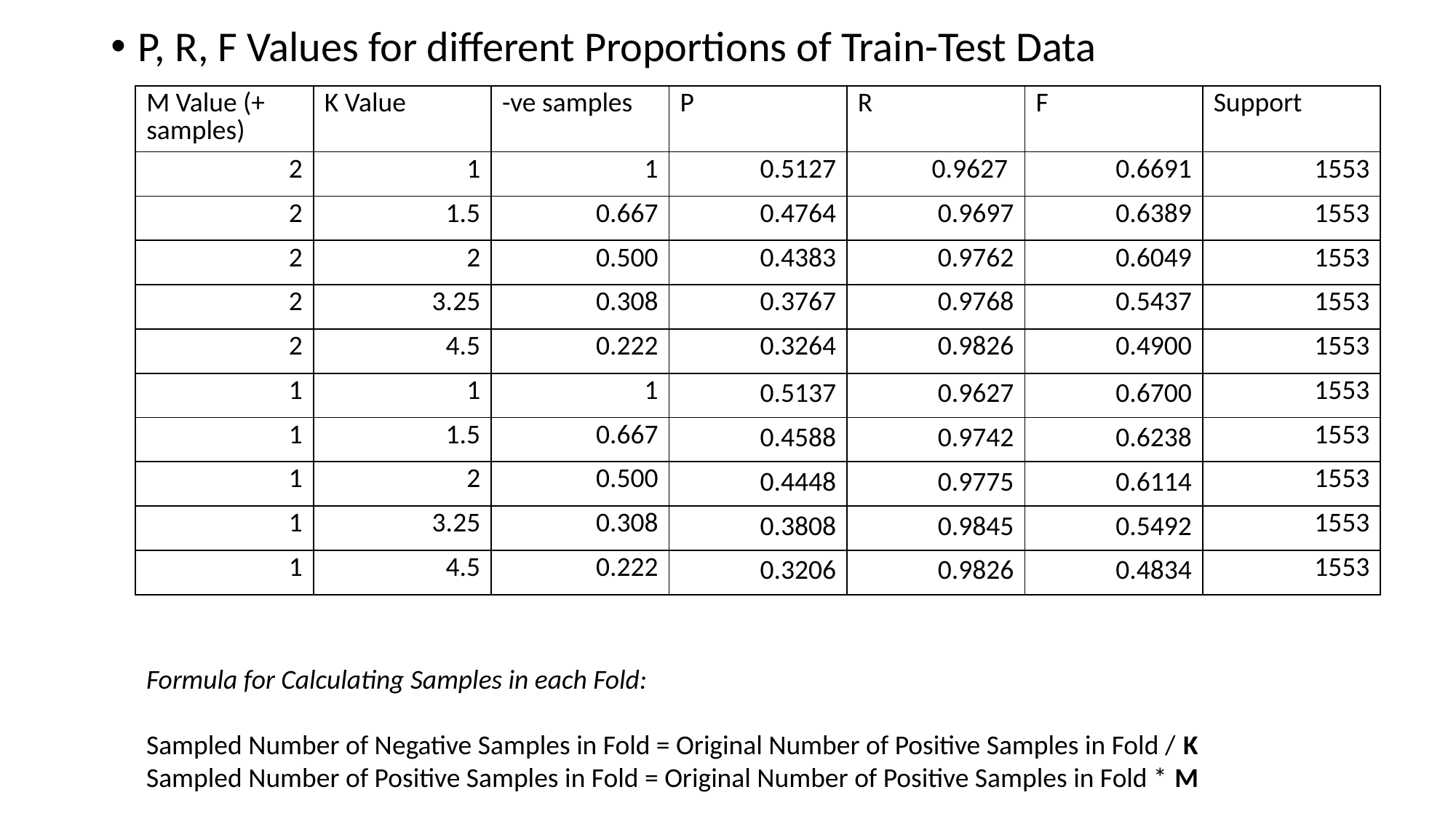

P, R, F Values for different Proportions of Train-Test Data

| M Value (+ samples) | K Value | -ve samples | P | R | F | Support |
| --- | --- | --- | --- | --- | --- | --- |
| 2 | 1 | 1 | 0.5127 | 0.9627 | 0.6691 | 1553 |
| 2 | 1.5 | 0.667 | 0.4764 | 0.9697 | 0.6389 | 1553 |
| 2 | 2 | 0.500 | 0.4383 | 0.9762 | 0.6049 | 1553 |
| 2 | 3.25 | 0.308 | 0.3767 | 0.9768 | 0.5437 | 1553 |
| 2 | 4.5 | 0.222 | 0.3264 | 0.9826 | 0.4900 | 1553 |
| 1 | 1 | 1 | 0.5137 | 0.9627 | 0.6700 | 1553 |
| 1 | 1.5 | 0.667 | 0.4588 | 0.9742 | 0.6238 | 1553 |
| 1 | 2 | 0.500 | 0.4448 | 0.9775 | 0.6114 | 1553 |
| 1 | 3.25 | 0.308 | 0.3808 | 0.9845 | 0.5492 | 1553 |
| 1 | 4.5 | 0.222 | 0.3206 | 0.9826 | 0.4834 | 1553 |
Formula for Calculating Samples in each Fold:

Sampled Number of Negative Samples in Fold = Original Number of Positive Samples in Fold / K
Sampled Number of Positive Samples in Fold = Original Number of Positive Samples in Fold * M